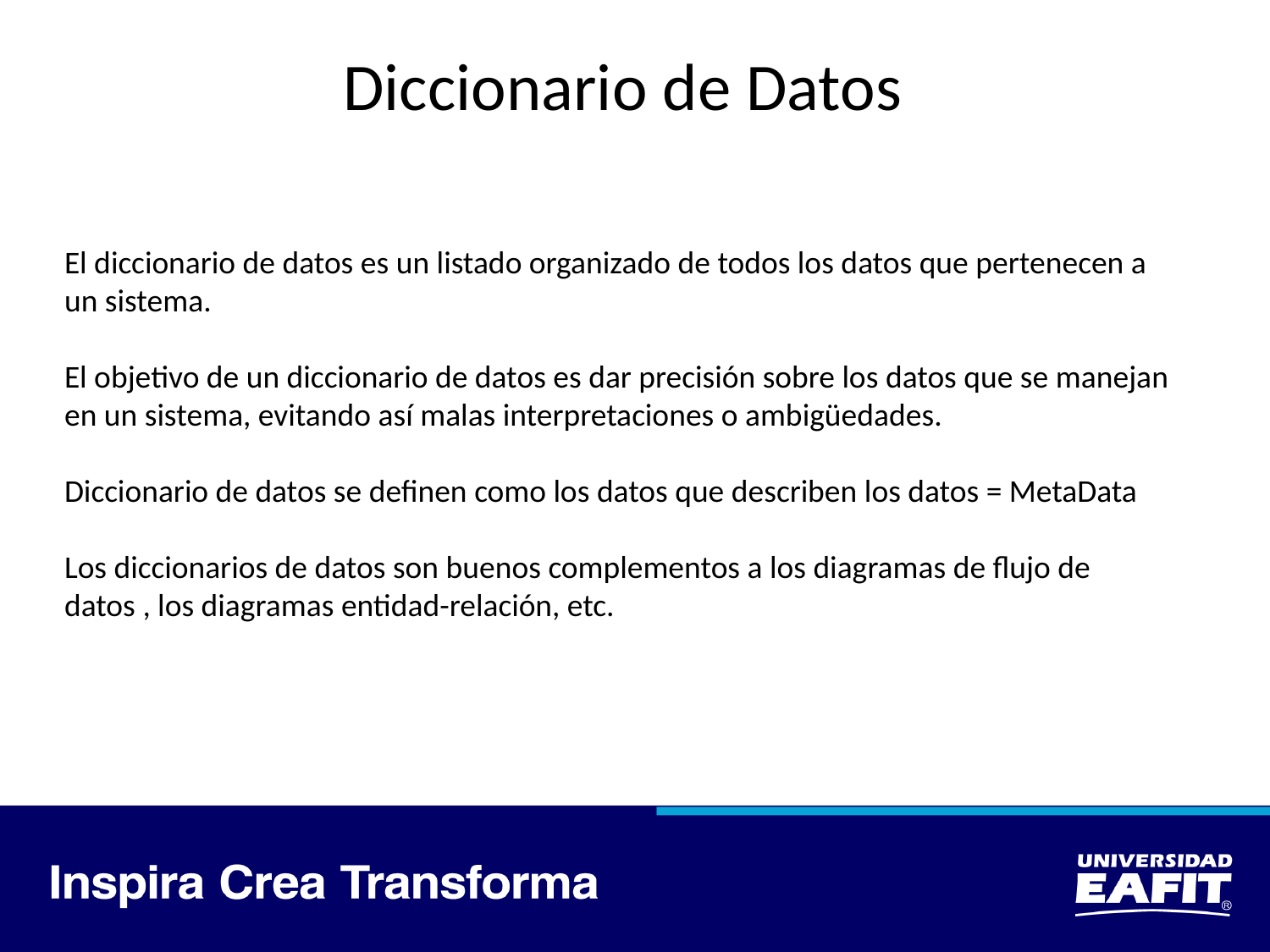

# Diccionario de Datos
El diccionario de datos es un listado organizado de todos los datos que pertenecen a un sistema.

El objetivo de un diccionario de datos es dar precisión sobre los datos que se manejan en un sistema, evitando así malas interpretaciones o ambigüedades.
Diccionario de datos se definen como los datos que describen los datos = MetaData
Los diccionarios de datos son buenos complementos a los diagramas de flujo de datos , los diagramas entidad-relación, etc.